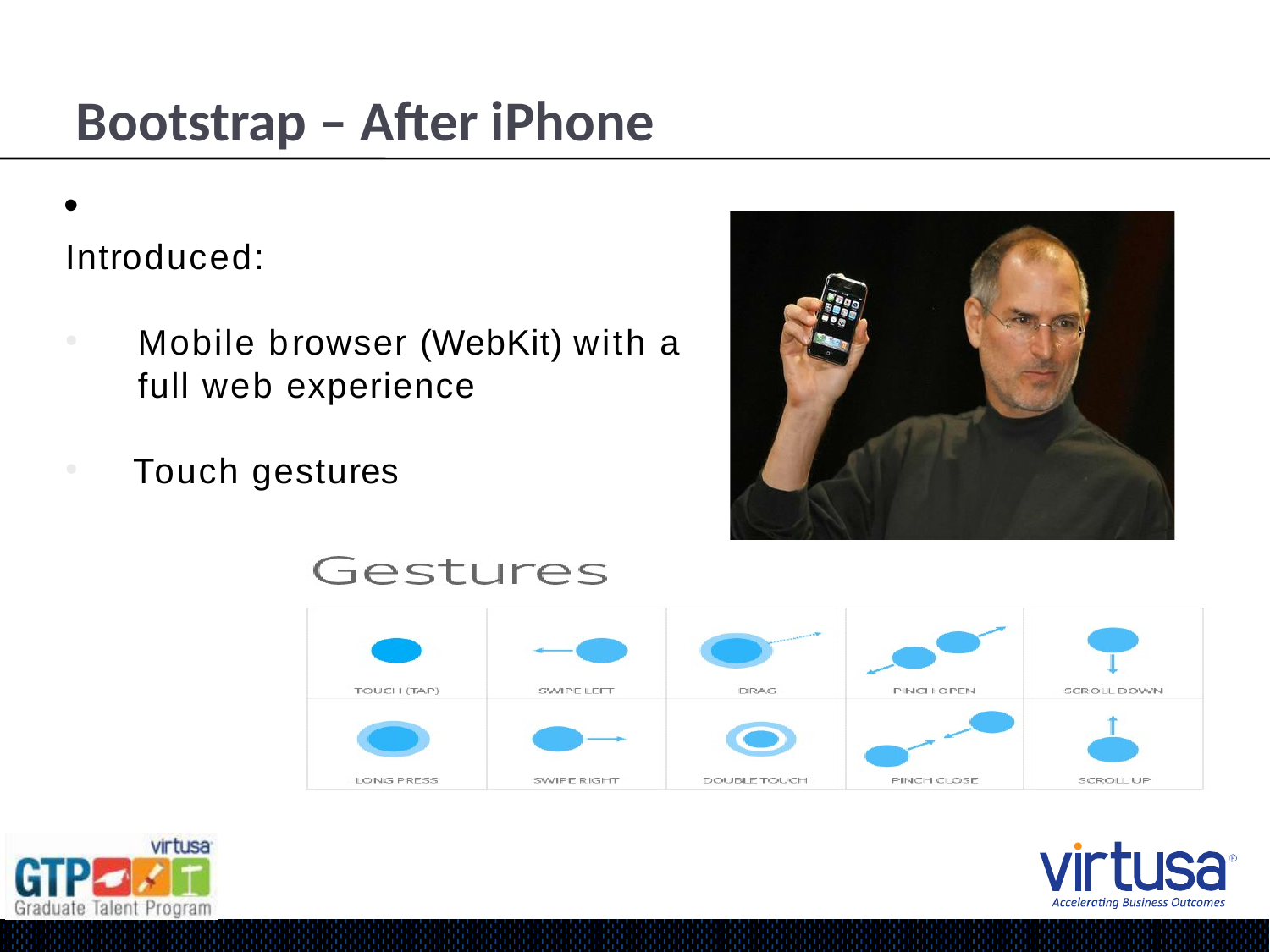

# Bootstrap – After iPhone

Introduced:

Mobile browser (WebKit) with a full web experience

Touch gestures